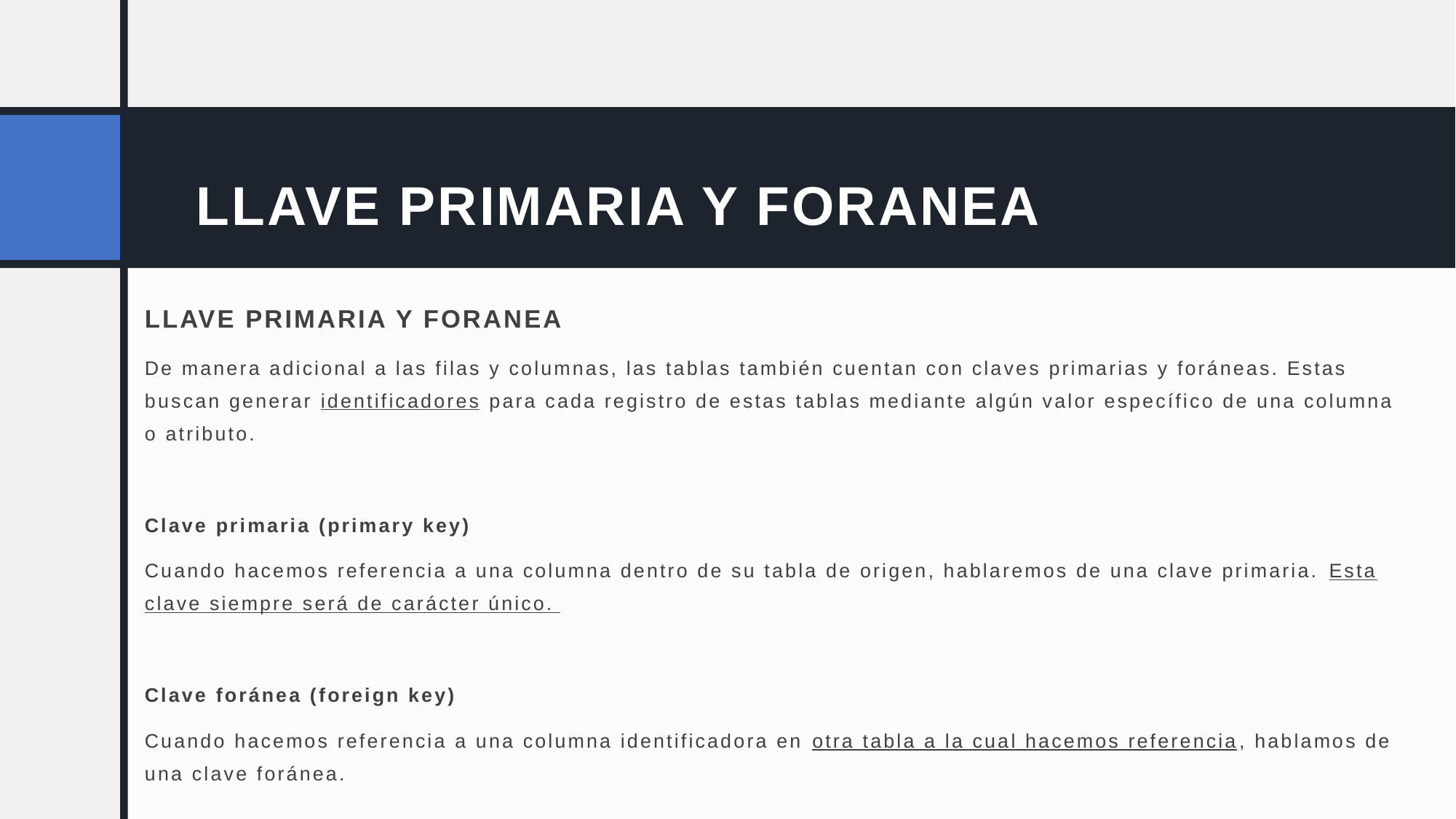

# LLAVE PRIMARIA Y FORANEA

LLAVE PRIMARIA Y FORANEA
De manera adicional a las filas y columnas, las tablas también cuentan con claves primarias y foráneas. Estas buscan generar identificadores para cada registro de estas tablas mediante algún valor específico de una columna o atributo.

Clave primaria (primary key)
Cuando hacemos referencia a una columna dentro de su tabla de origen, hablaremos de una clave primaria. Esta clave siempre será de carácter único.

Clave foránea (foreign key)
Cuando hacemos referencia a una columna identificadora en otra tabla a la cual hacemos referencia, hablamos de una clave foránea.